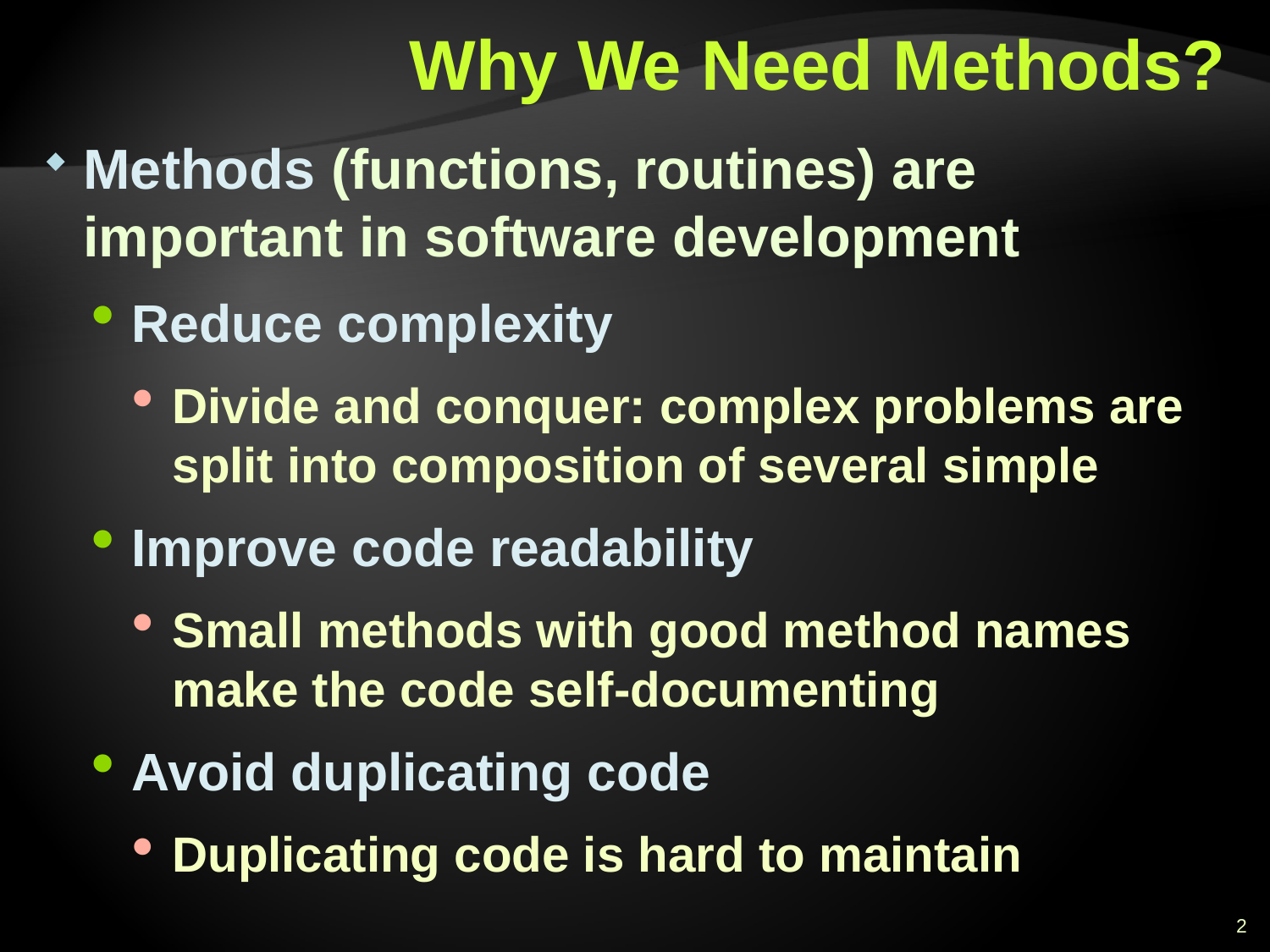

# Why We Need Methods?
Methods (functions, routines) are important in software development
Reduce complexity
Divide and conquer: complex problems are split into composition of several simple
Improve code readability
Small methods with good method names make the code self-documenting
Avoid duplicating code
Duplicating code is hard to maintain
2